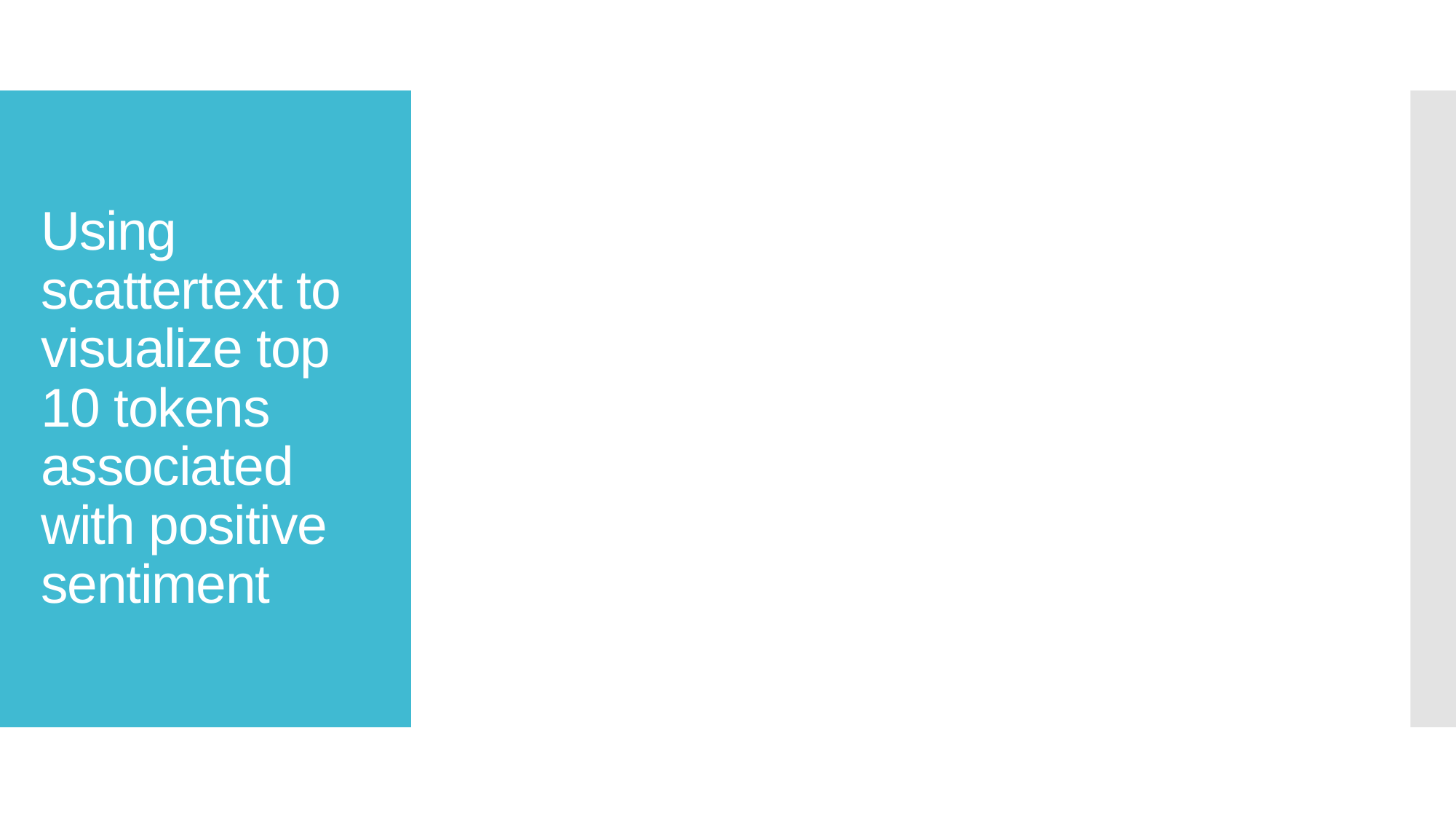

# Using scattertext to visualize top 10 tokens associated with positive sentiment